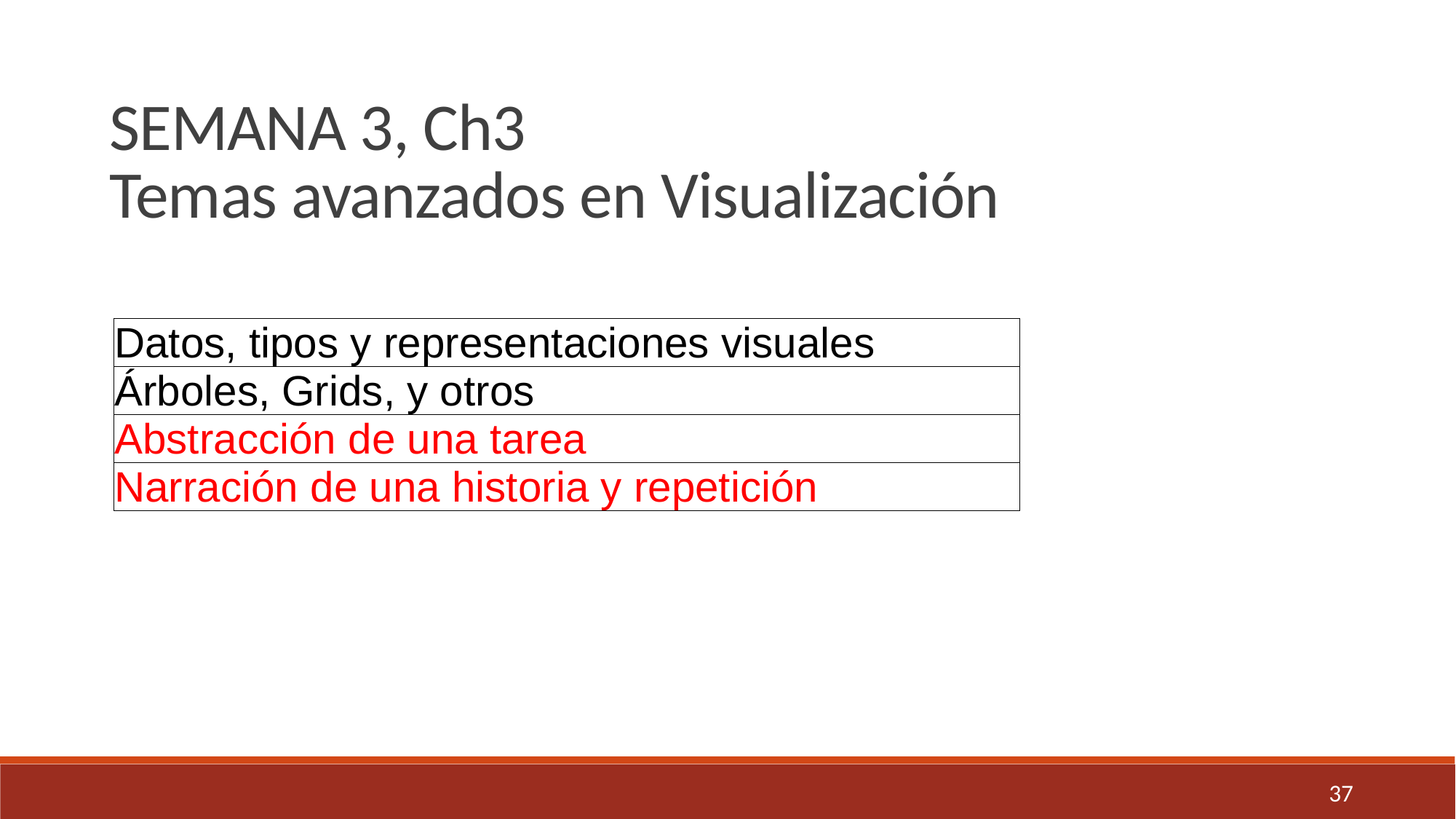

SEMANA 3, Ch3
Temas avanzados en Visualización
| Datos, tipos y representaciones visuales |
| --- |
| Árboles, Grids, y otros |
| Abstracción de una tarea |
| Narración de una historia y repetición |
37